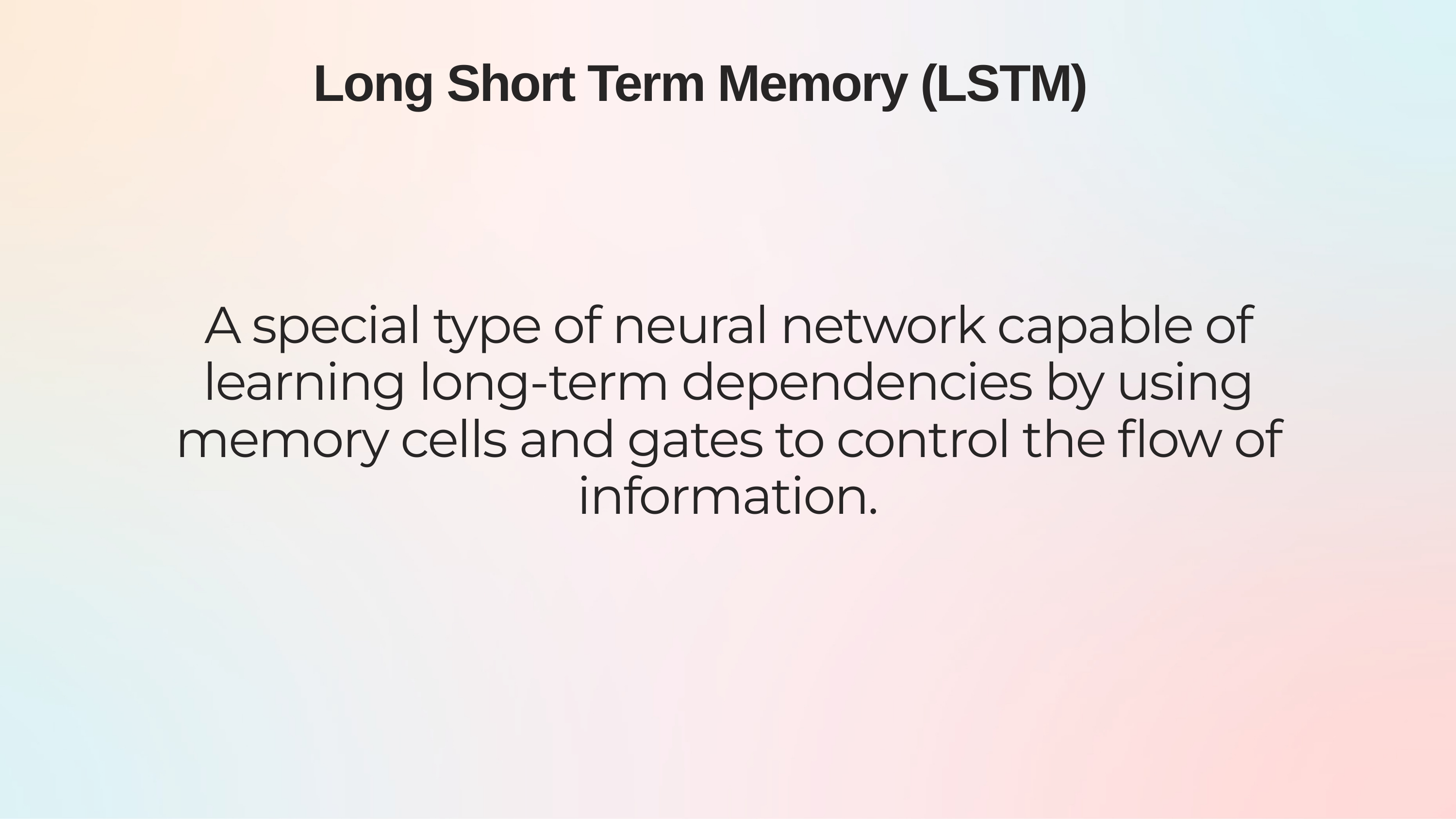

Long Short Term Memory (LSTM)
A special type of neural network capable of learning long-term dependencies by using memory cells and gates to control the flow of information.